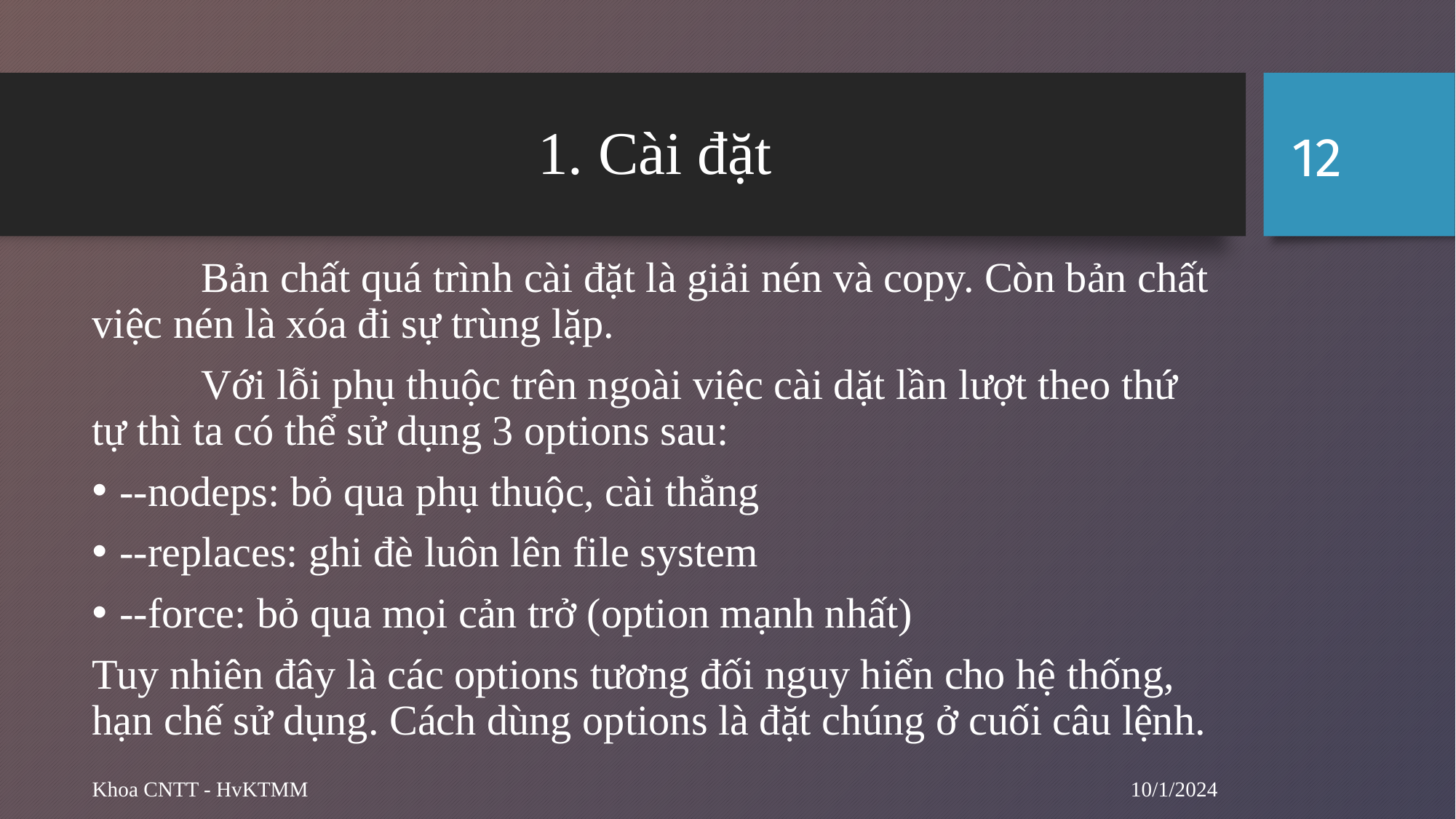

12
# 1. Cài đặt
	Bản chất quá trình cài đặt là giải nén và copy. Còn bản chất việc nén là xóa đi sự trùng lặp.
	Với lỗi phụ thuộc trên ngoài việc cài dặt lần lượt theo thứ tự thì ta có thể sử dụng 3 options sau:
--nodeps: bỏ qua phụ thuộc, cài thẳng
--replaces: ghi đè luôn lên file system
--force: bỏ qua mọi cản trở (option mạnh nhất)
Tuy nhiên đây là các options tương đối nguy hiển cho hệ thống, hạn chế sử dụng. Cách dùng options là đặt chúng ở cuối câu lệnh.
10/1/2024
Khoa CNTT - HvKTMM